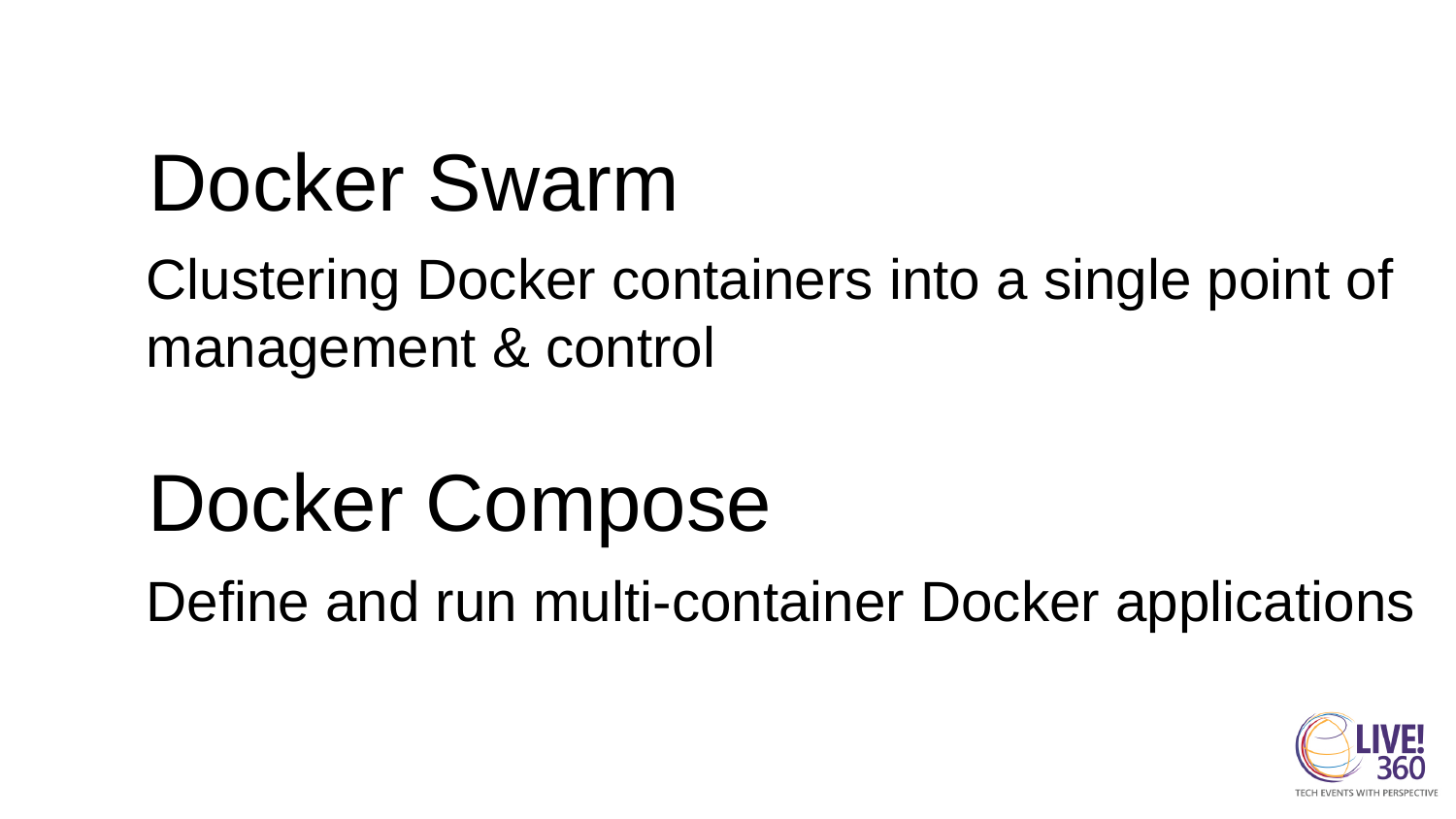

Docker Swarm
Clustering Docker containers into a single point of management & control
Docker Compose
Define and run multi-container Docker applications